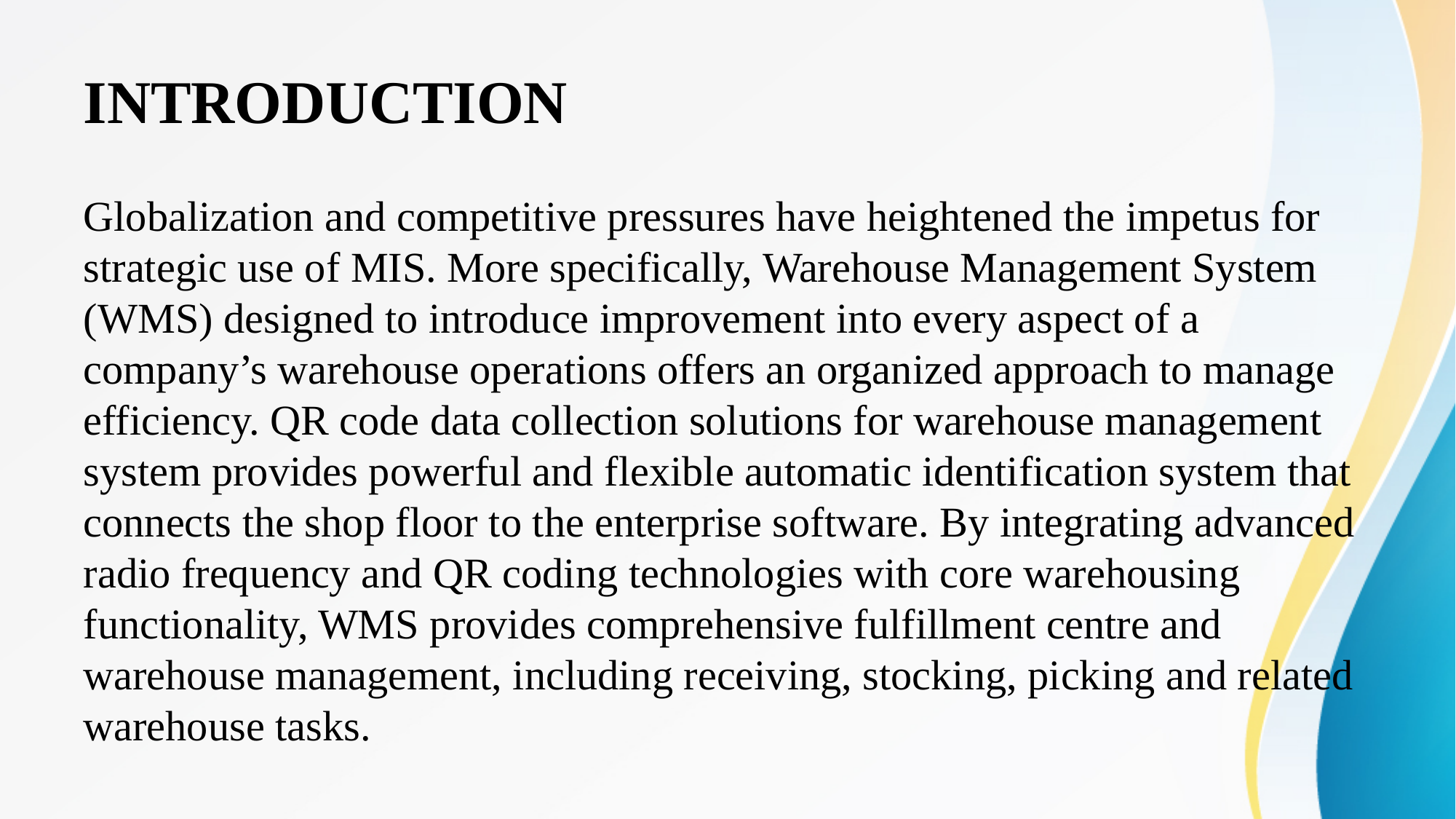

# INTRODUCTION
Globalization and competitive pressures have heightened the impetus for strategic use of MIS. More specifically, Warehouse Management System (WMS) designed to introduce improvement into every aspect of a company’s warehouse operations offers an organized approach to manage efficiency. QR code data collection solutions for warehouse management system provides powerful and flexible automatic identification system that connects the shop floor to the enterprise software. By integrating advanced radio frequency and QR coding technologies with core warehousing functionality, WMS provides comprehensive fulfillment centre and warehouse management, including receiving, stocking, picking and related warehouse tasks.